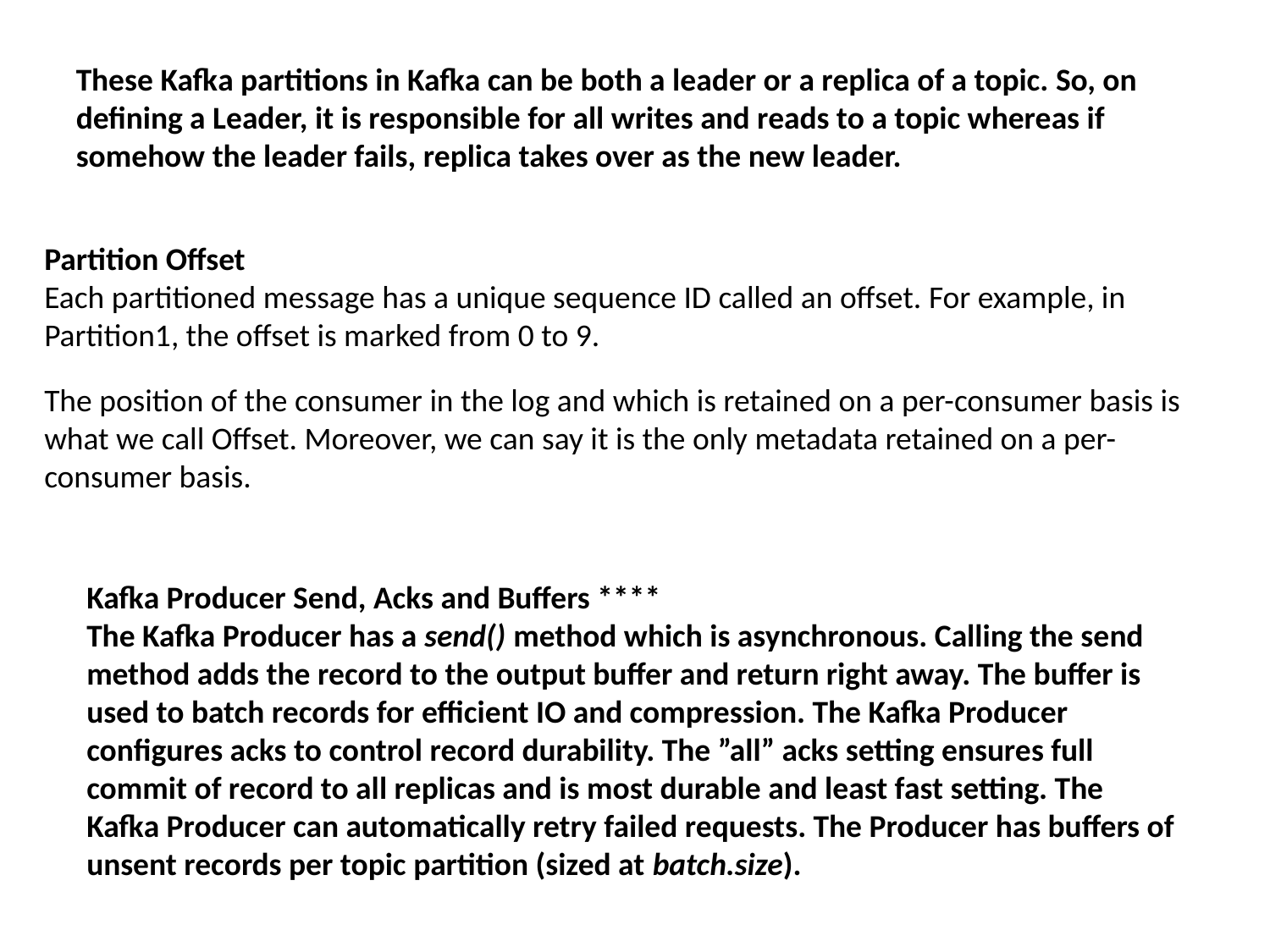

These Kafka partitions in Kafka can be both a leader or a replica of a topic. So, on defining a Leader, it is responsible for all writes and reads to a topic whereas if somehow the leader fails, replica takes over as the new leader.
Partition Offset
Each partitioned message has a unique sequence ID called an offset. For example, in Partition1, the offset is marked from 0 to 9.
The position of the consumer in the log and which is retained on a per-consumer basis is what we call Offset. Moreover, we can say it is the only metadata retained on a per-consumer basis.
Kafka Producer Send, Acks and Buffers ****
The Kafka Producer has a send() method which is asynchronous. Calling the send method adds the record to the output buffer and return right away. The buffer is used to batch records for efficient IO and compression. The Kafka Producer configures acks to control record durability. The ”all” acks setting ensures full commit of record to all replicas and is most durable and least fast setting. The Kafka Producer can automatically retry failed requests. The Producer has buffers of unsent records per topic partition (sized at batch.size).